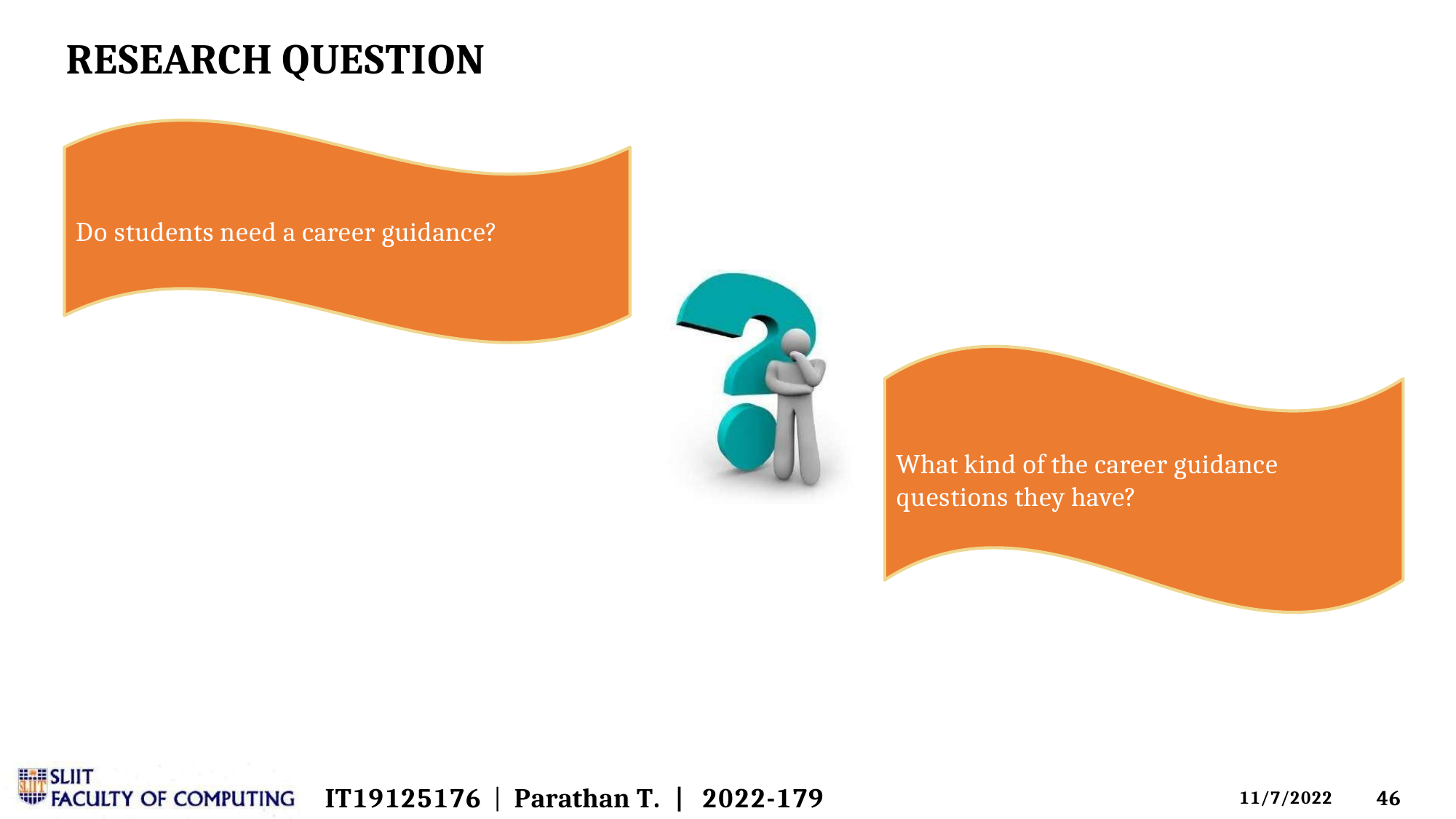

# RESEARCH QUESTION

Do students need a career guidance?

What kind of the career guidance
questions they have?
IT19125176  |  Parathan T.	|	2022-179
46
11/7/2022